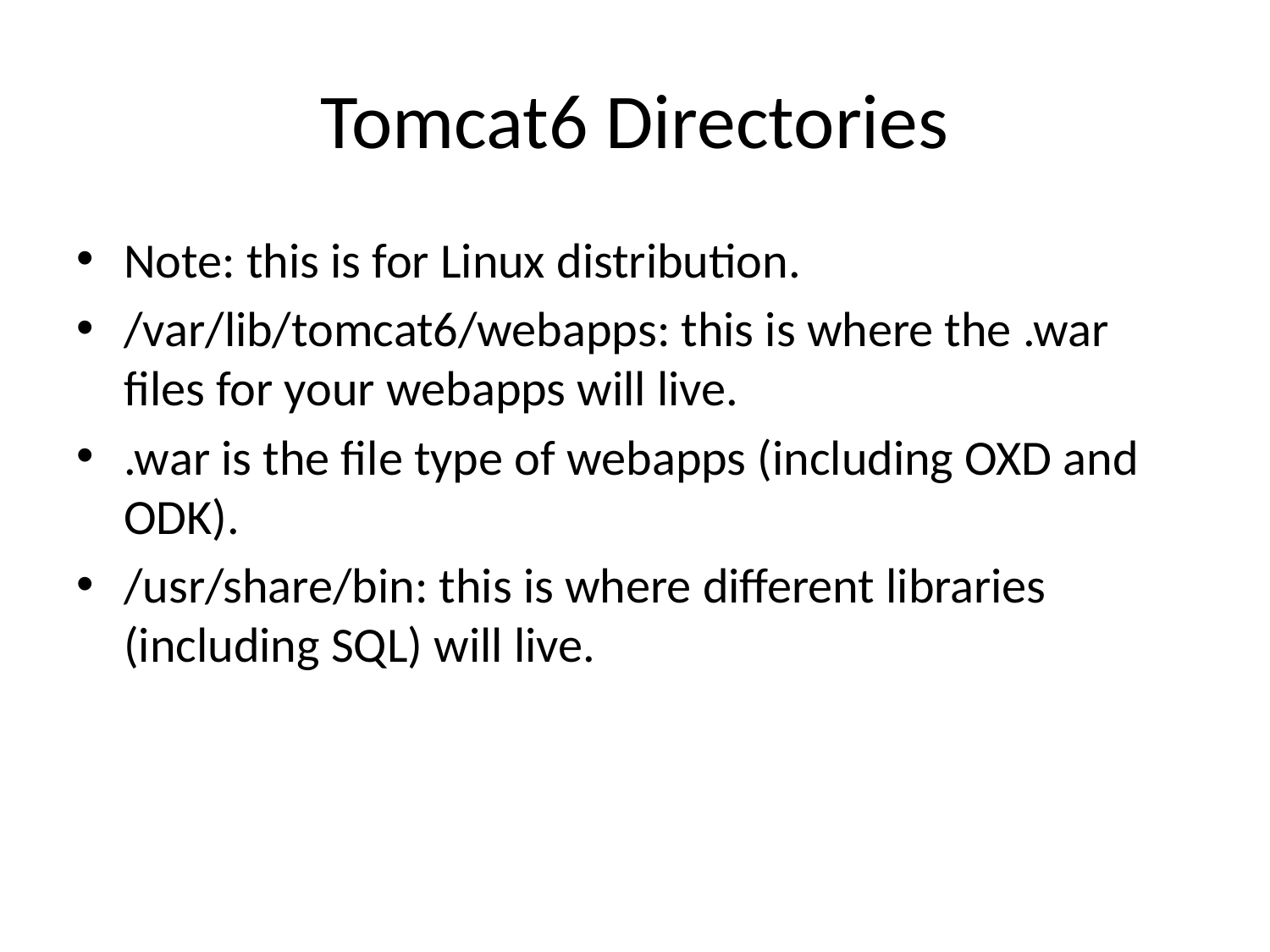

# Tomcat6 Directories
Note: this is for Linux distribution.
/var/lib/tomcat6/webapps: this is where the .war files for your webapps will live.
.war is the file type of webapps (including OXD and ODK).
/usr/share/bin: this is where different libraries (including SQL) will live.